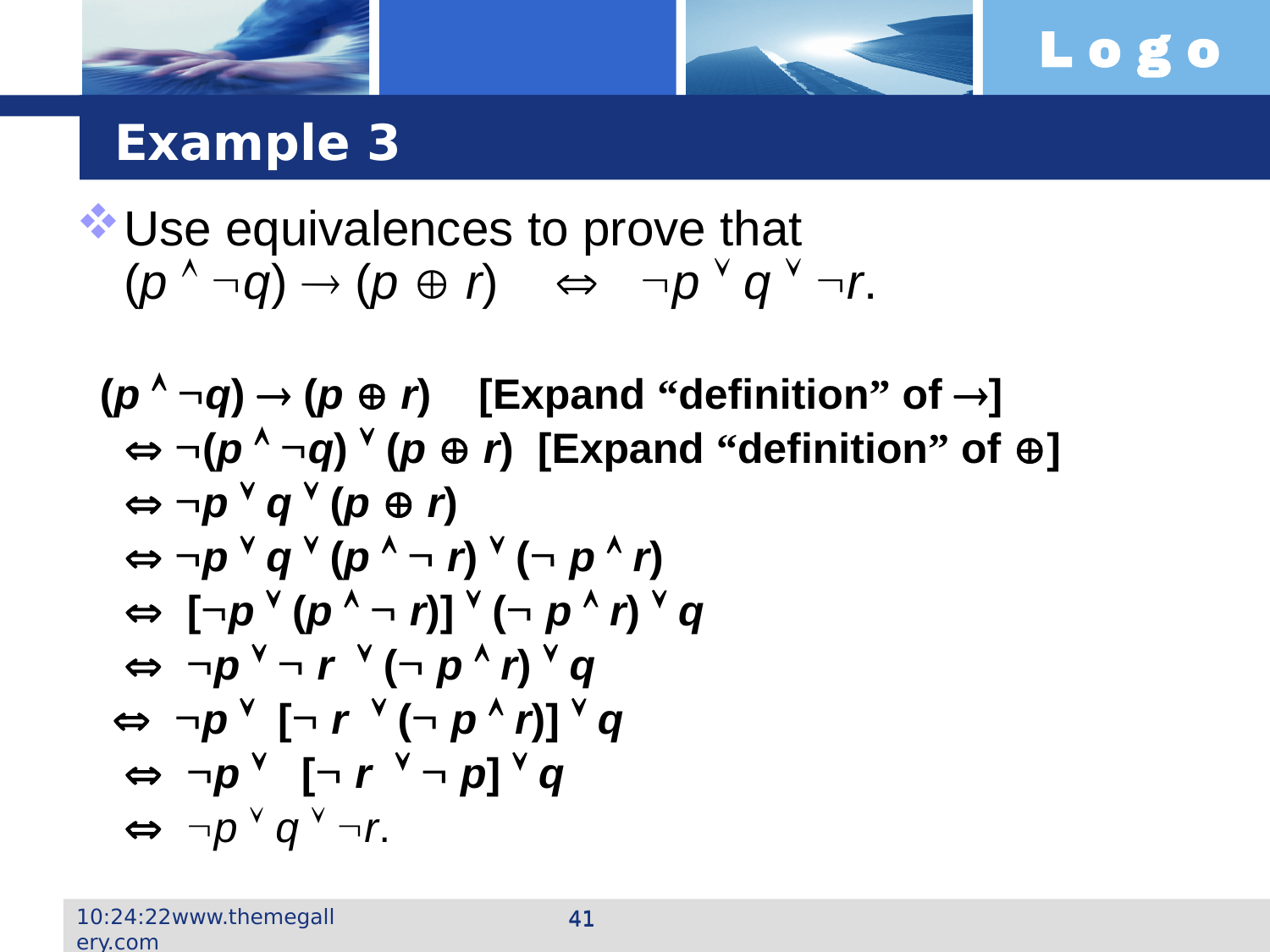

# Example 3
Use equivalences to prove that
(p ∧ ¬q) → (p ⊕ r)    ⇔   ¬p ∨ q ∨ ¬r.

  (p ∧ ¬q) → (p ⊕ r)    [Expand “definition” of →]
 	⇔ ¬(p ∧ ¬q) ∨ (p ⊕ r)  [Expand “definition” of ⊕]
	⇔ ¬p ∨ q ∨ (p ⊕ r)
	⇔ ¬p ∨ q ∨ (p ∧ ¬ r) ∨ (¬ p ∧ r)
	⇔  [¬p ∨ (p ∧ ¬ r)] ∨ (¬ p ∧ r) ∨ q
    ⇔  ¬p ∨ ¬ r  ∨ (¬ p ∧ r) ∨ q
   ⇔  ¬p ∨  [¬ r  ∨ (¬ p ∧ r)] ∨ q
    ⇔  ¬p ∨   [¬ r  ∨ ¬ p] ∨ q
    ⇔  ¬p ∨ q ∨ ¬r.
10:24:22www.themegallery.com
41
41